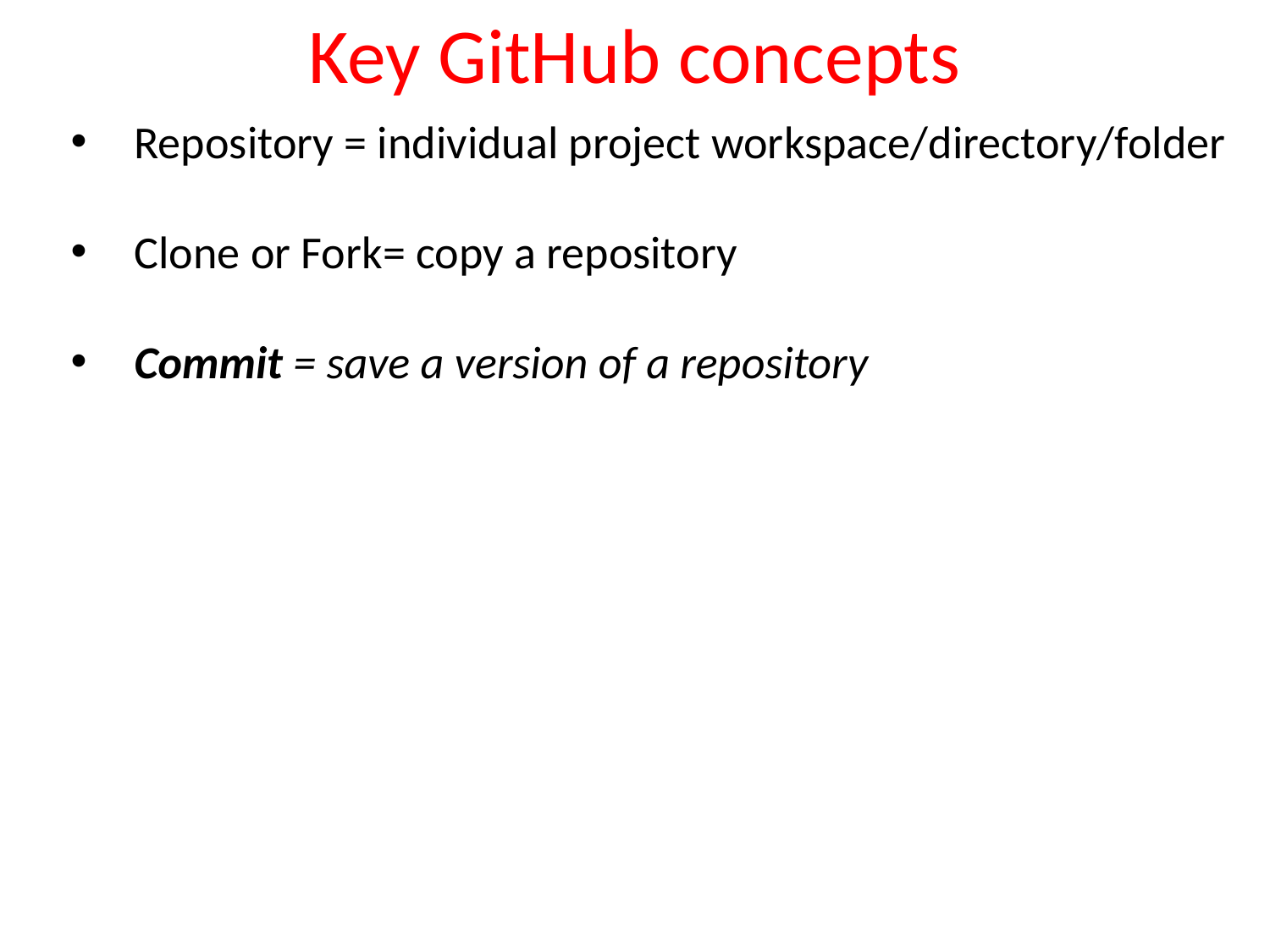

Key GitHub concepts
Repository = individual project workspace/directory/folder

Clone or Fork= copy a repository

Commit = save a version of a repository